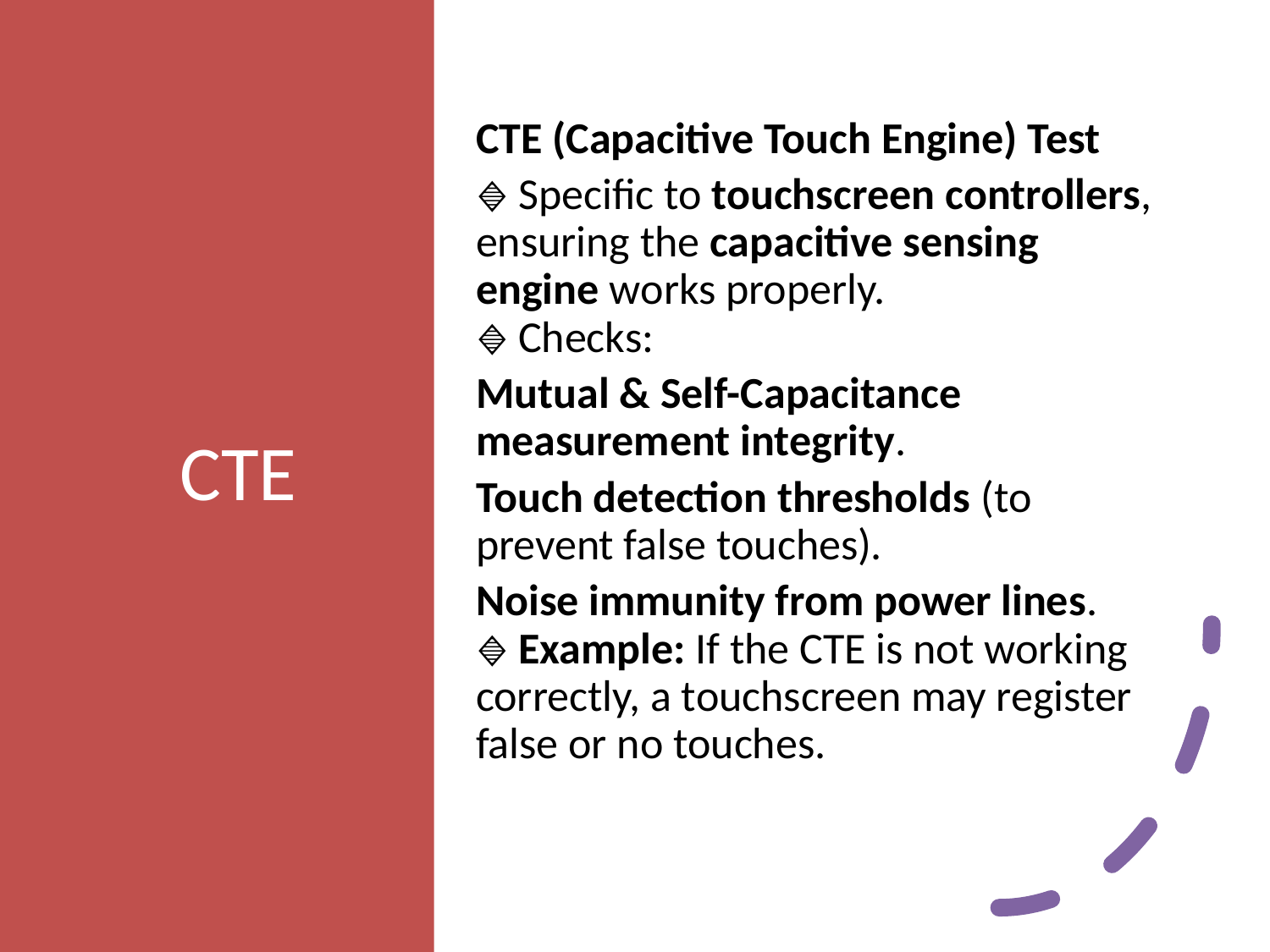

# CTE
CTE (Capacitive Touch Engine) Test
🔹 Specific to touchscreen controllers, ensuring the capacitive sensing engine works properly.
🔹 Checks:
Mutual & Self-Capacitance measurement integrity.
Touch detection thresholds (to prevent false touches).
Noise immunity from power lines.
🔹 Example: If the CTE is not working correctly, a touchscreen may register false or no touches.